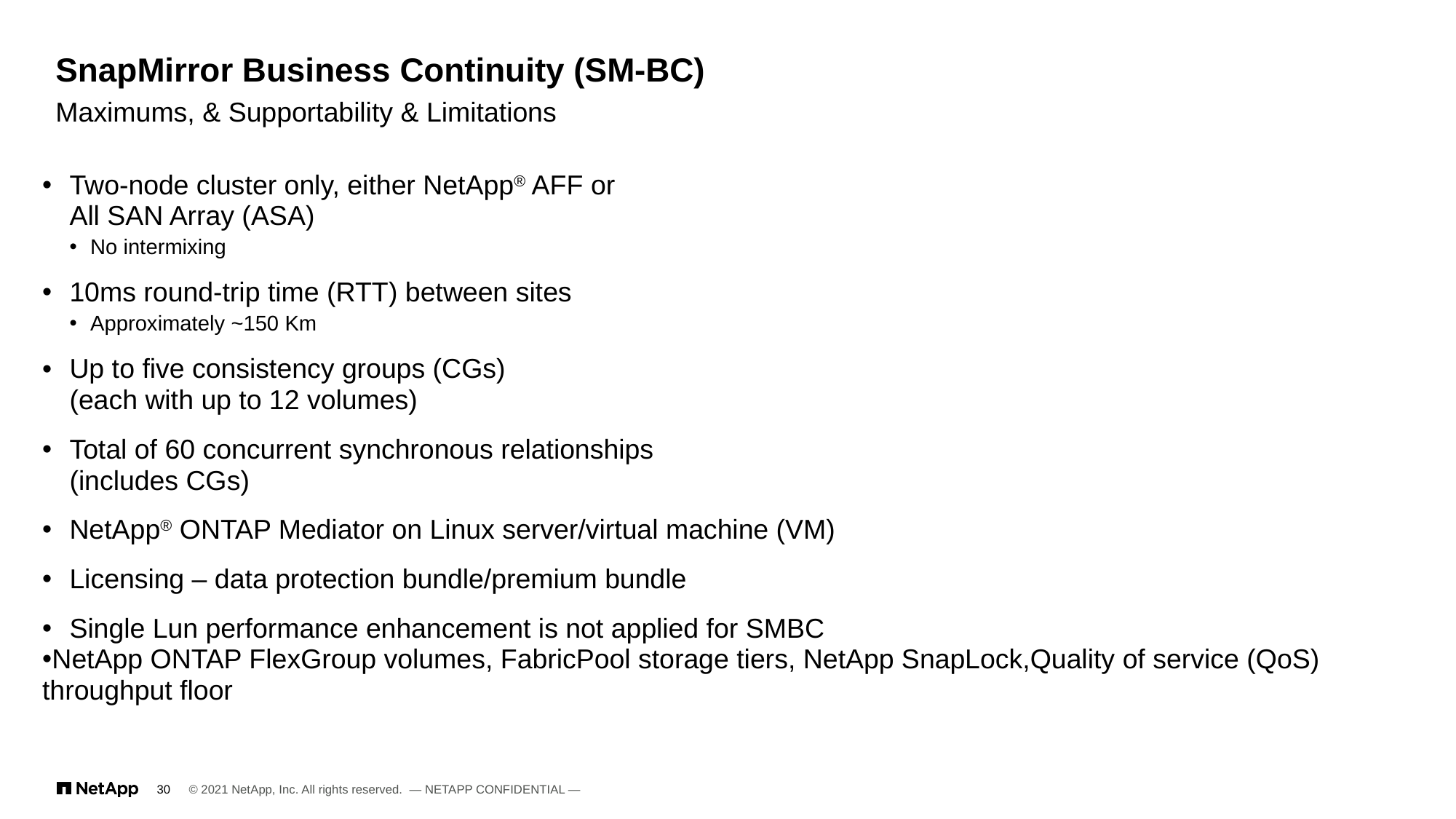

# SnapMirror Business Continuity (SM-BC)
Maximums, & Supportability & Limitations
Two-node cluster only, either NetApp® AFF or
All SAN Array (ASA)
No intermixing
10ms round-trip time (RTT) between sites
Approximately ~150 Km
Up to five consistency groups (CGs)
(each with up to 12 volumes)
Total of 60 concurrent synchronous relationships
(includes CGs)
NetApp® ONTAP Mediator on Linux server/virtual machine (VM)
Licensing – data protection bundle/premium bundle
Single Lun performance enhancement is not applied for SMBC
NetApp ONTAP FlexGroup volumes, FabricPool storage tiers, NetApp SnapLock,Quality of service (QoS) throughput floor

30
© 2021 NetApp, Inc. All rights reserved.  — NETAPP CONFIDENTIAL —